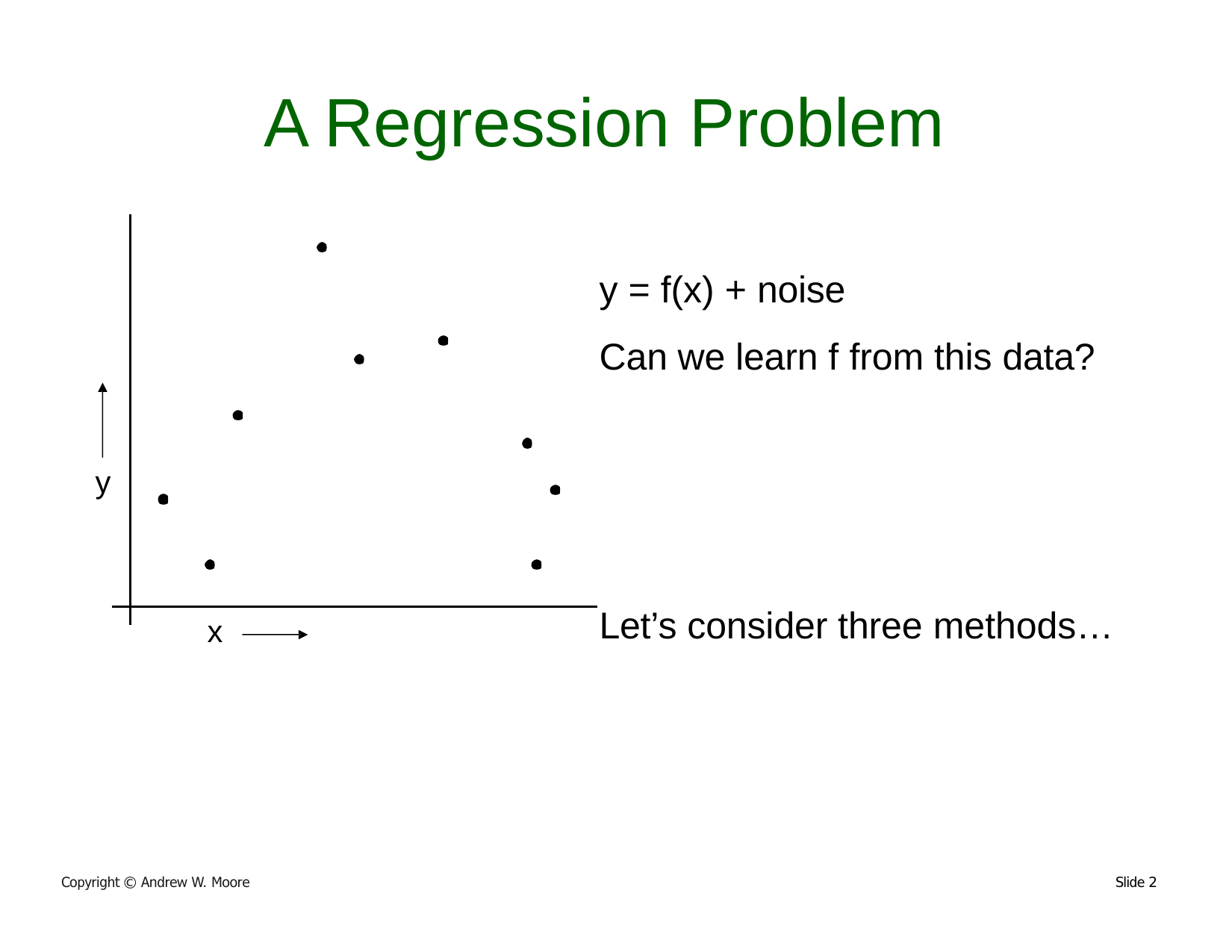

# A Regression Problem

y = f(x) + noise
Can we learn f from this data?

y

Let’s consider three methods…

x

Copyright © Andrew W. Moore
Slide 2